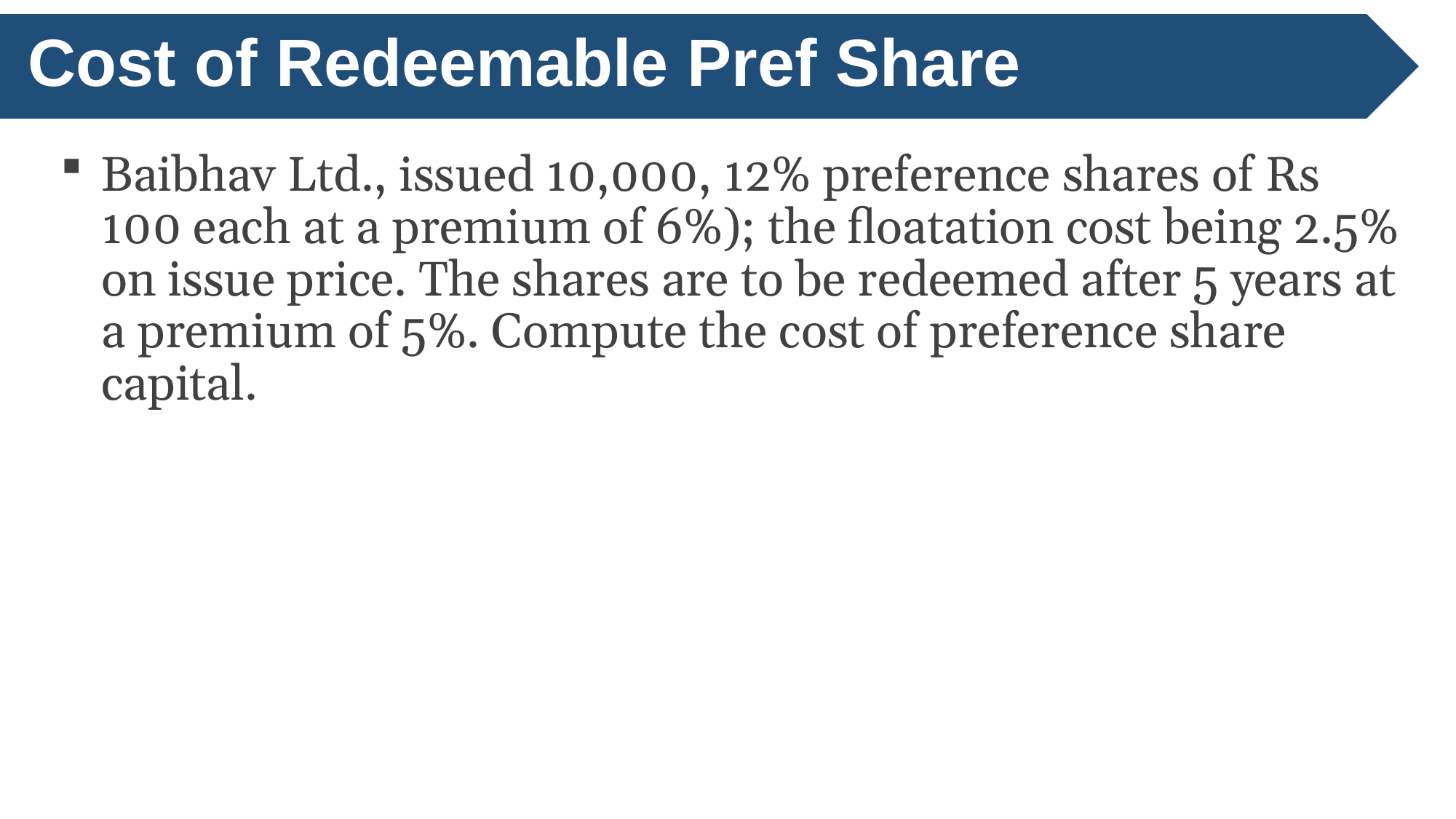

# Cost of Redeemable Pref Share
Baibhav Ltd., issued 10,000, 12% preference shares of Rs 100 each at a premium of 6%); the floatation cost being 2.5% on issue price. The shares are to be redeemed after 5 years at a pre­mium of 5%. Compute the cost of preference share capital.